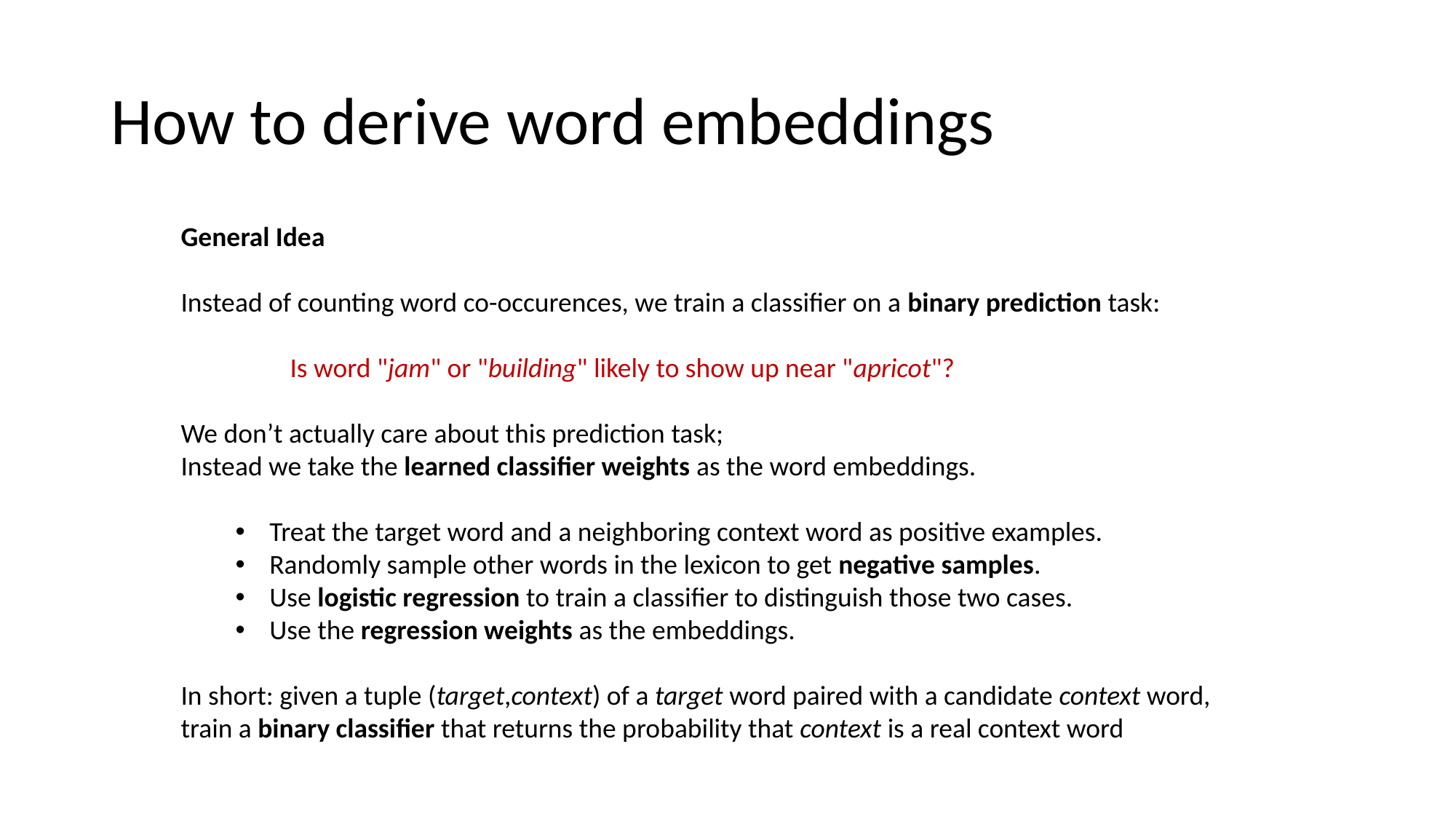

# How to derive word embeddings
General Idea

Instead of counting word co-occurences, we train a classifier on a binary prediction task:
	Is word "jam" or "building" likely to show up near "apricot"?

We don’t actually care about this prediction task;
Instead we take the learned classifier weights as the word embeddings.

Treat the target word and a neighboring context word as positive examples.
Randomly sample other words in the lexicon to get negative samples.
Use logistic regression to train a classifier to distinguish those two cases.
Use the regression weights as the embeddings.

In short: given a tuple (target,context) of a target word paired with a candidate context word,
train a binary classifier that returns the probability that context is a real context word